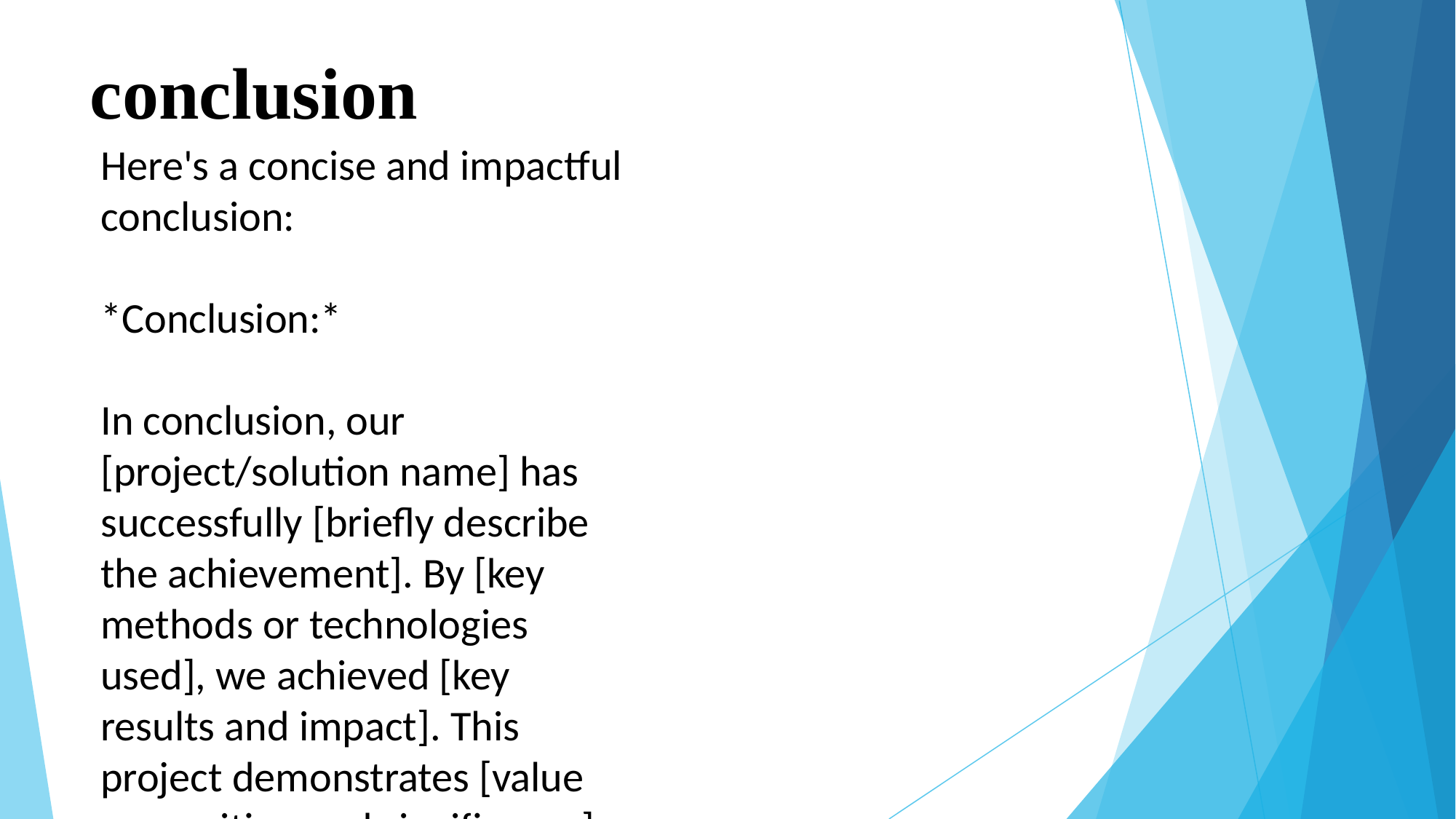

# conclusion
Here's a concise and impactful conclusion:

*Conclusion:*

In conclusion, our [project/solution name] has successfully [briefly describe the achievement]. By [key methods or technologies used], we achieved [key results and impact]. This project demonstrates [value proposition and significance], and paves the way for [future directions and potential applications]. With [key takeaways and learnings], we are confident that our solution will [desired outcome and impact].

*Example:*

*Conclusion:*

In